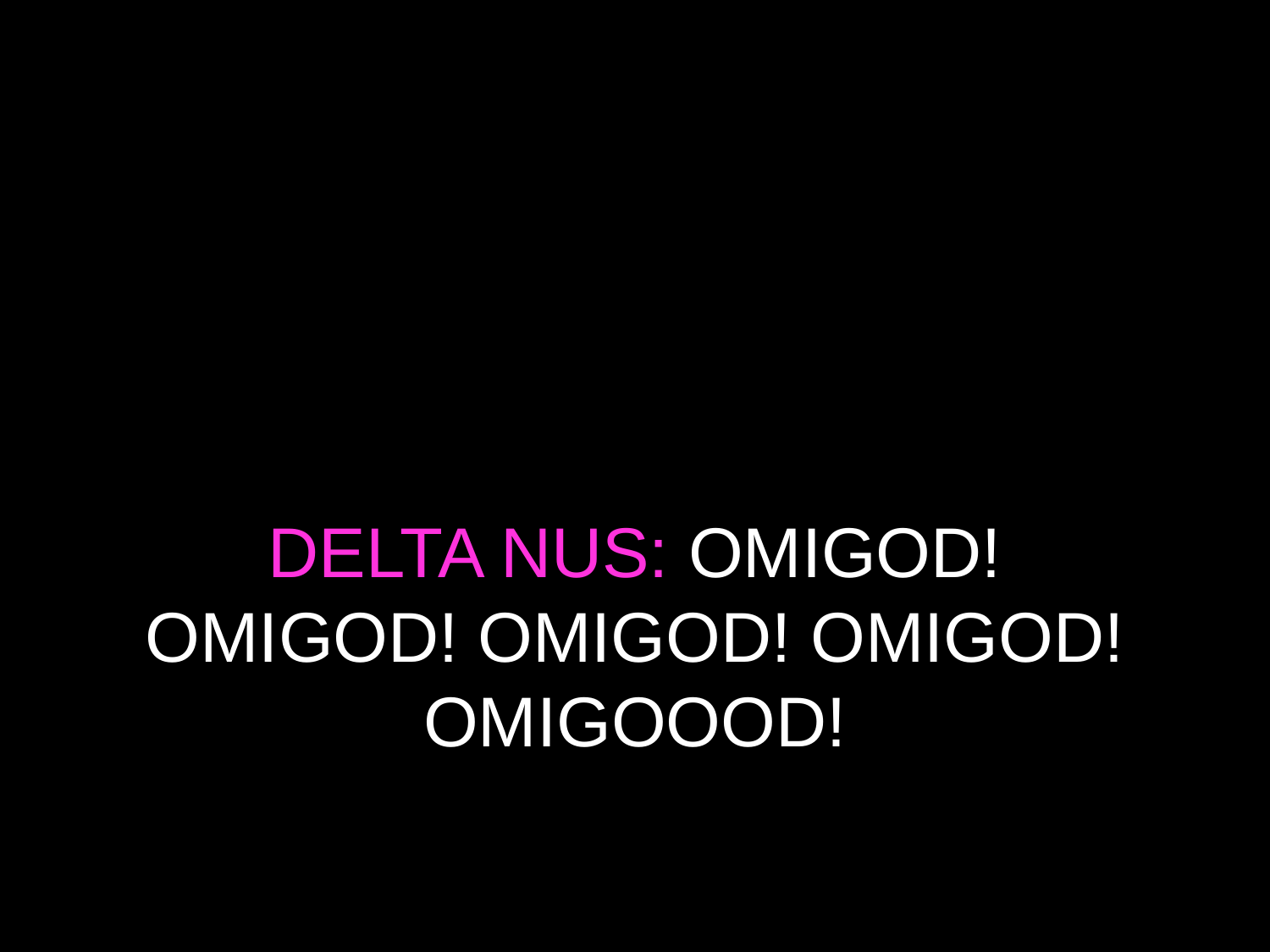

# DELTA NUS: OMIGOD! OMIGOD! OMIGOD! OMIGOD! OMIGOOOD!